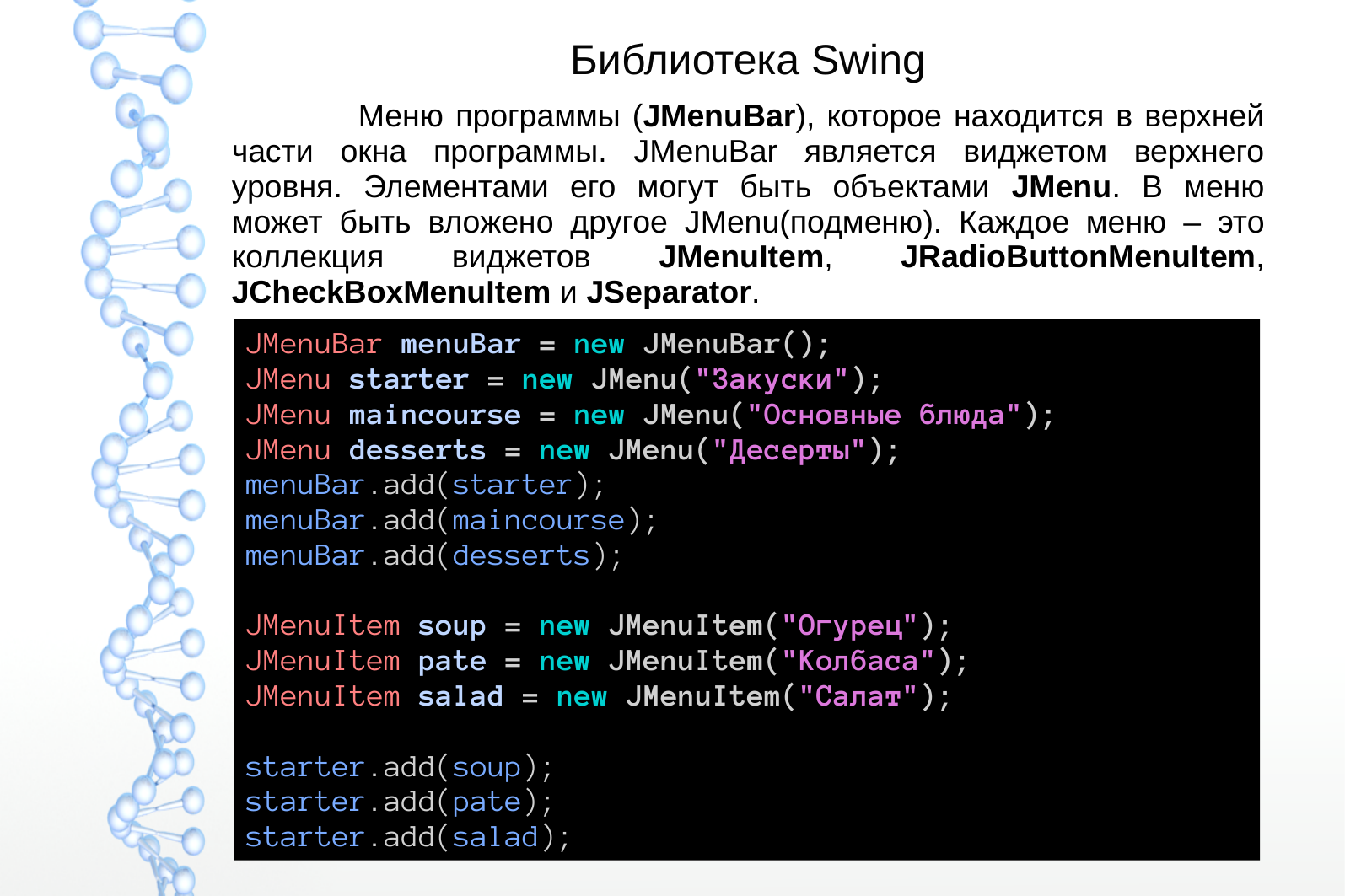

# Библиотека Swing
	Меню программы (JMenuBar), которое находится в верхней части окна программы. JMenuBar является виджетом верхнего уровня. Элементами его могут быть объектами JMenu. В меню может быть вложено другое JMenu(подменю). Каждое меню – это коллекция виджетов JMenuItem, JRadioButtonMenuItem, JCheckBoxMenuItem и JSeparator.
JMenuBar menuBar = new JMenuBar();
JMenu starter = new JMenu("Закуски");
JMenu maincourse = new JMenu("Основные блюда");
JMenu desserts = new JMenu("Десерты");
menuBar.add(starter);
menuBar.add(maincourse);
menuBar.add(desserts);

JMenuItem soup = new JMenuItem("Огурец");
JMenuItem pate = new JMenuItem("Колбаса");
JMenuItem salad = new JMenuItem("Салат");

starter.add(soup);
starter.add(pate);
starter.add(salad);